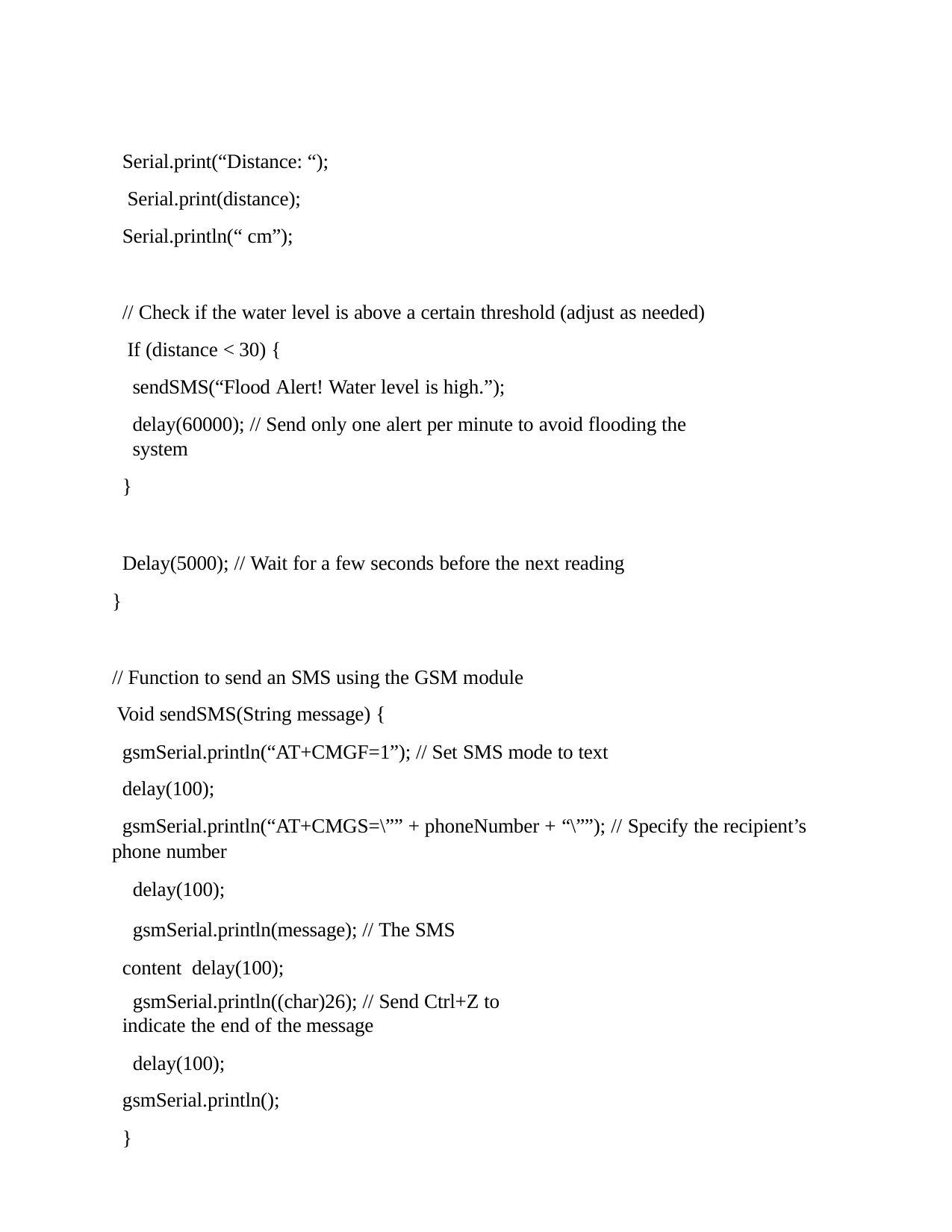

Serial.print(“Distance: “);  Serial.print(distance);  Serial.println(“ cm”);

// Check if the water level is above a certain threshold (adjust as needed)  If (distance < 30) {
sendSMS(“Flood Alert! Water level is high.”);
delay(60000); // Send only one alert per minute to avoid flooding the system
}

Delay(5000); // Wait for a few seconds before the next reading
}

// Function to send an SMS using the GSM module  Void sendSMS(String message) {
gsmSerial.println(“AT+CMGF=1”); // Set SMS mode to text  delay(100);
gsmSerial.println(“AT+CMGS=\”” + phoneNumber + “\””); // Specify the recipient’s  phone number
delay(100);
gsmSerial.println(message); // The SMS content  delay(100);
gsmSerial.println((char)26); // Send Ctrl+Z to indicate the end of the message
delay(100);  gsmSerial.println();
}